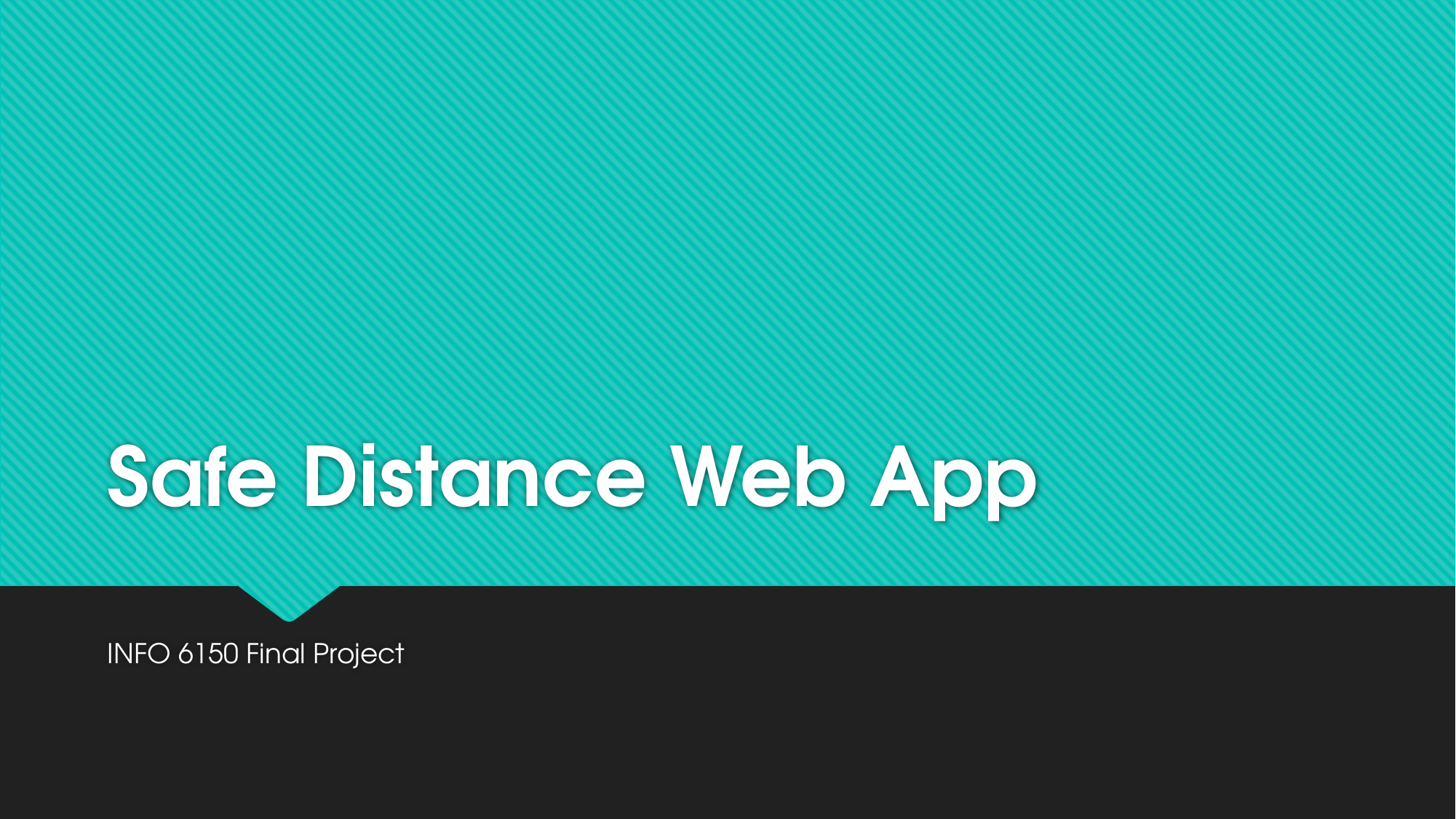

# Safe Distance Web App
INFO 6150 Final Project